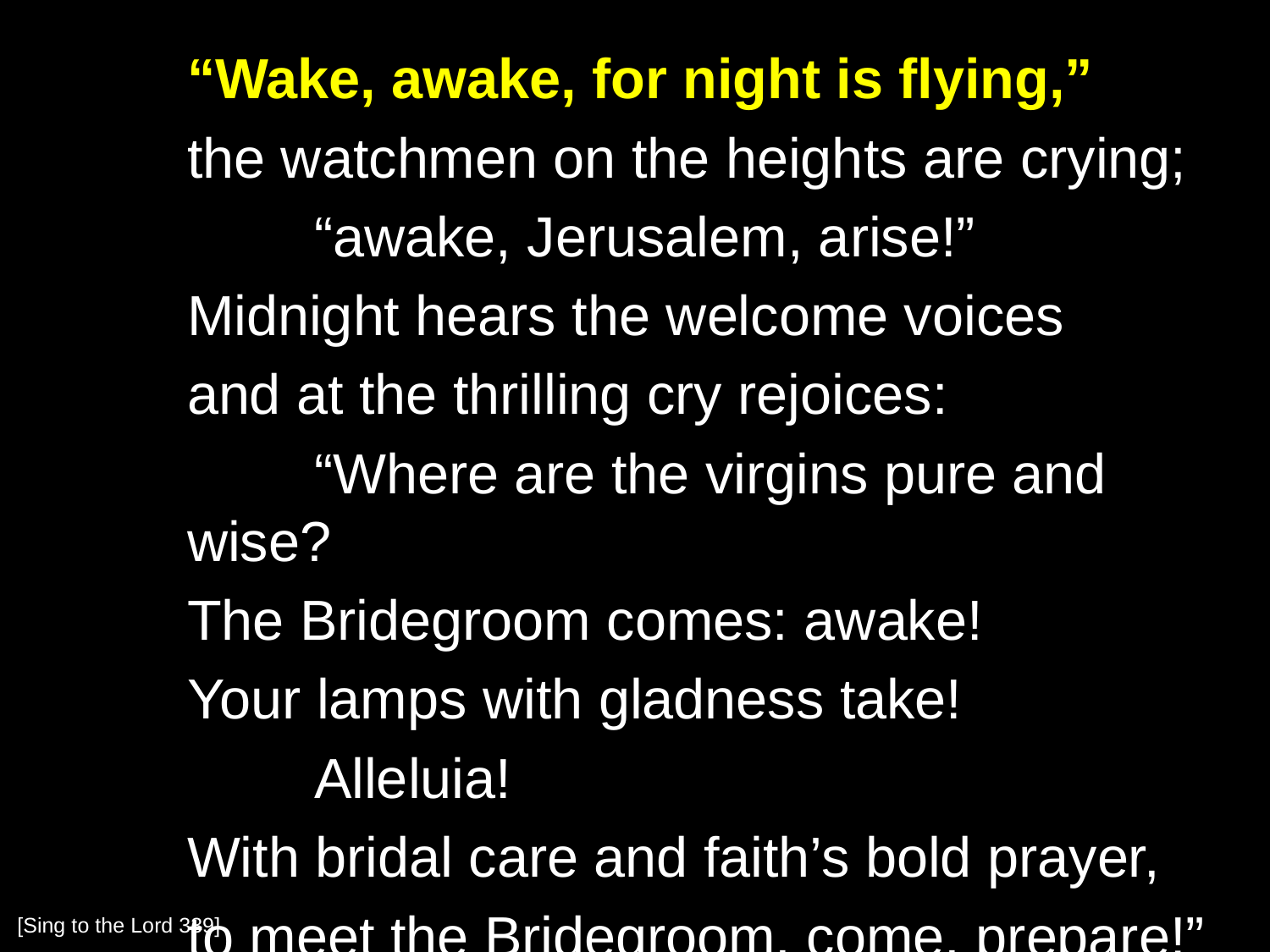

“Wake, awake, for night is flying,”
	the watchmen on the heights are crying;
		“awake, Jerusalem, arise!”
	Midnight hears the welcome voices
	and at the thrilling cry rejoices:
		“Where are the virgins pure and wise?
	The Bridegroom comes: awake!
	Your lamps with gladness take!
		Alleluia!
	With bridal care and faith’s bold prayer,
	to meet the Bridegroom, come, prepare!”
[Sing to the Lord 339]